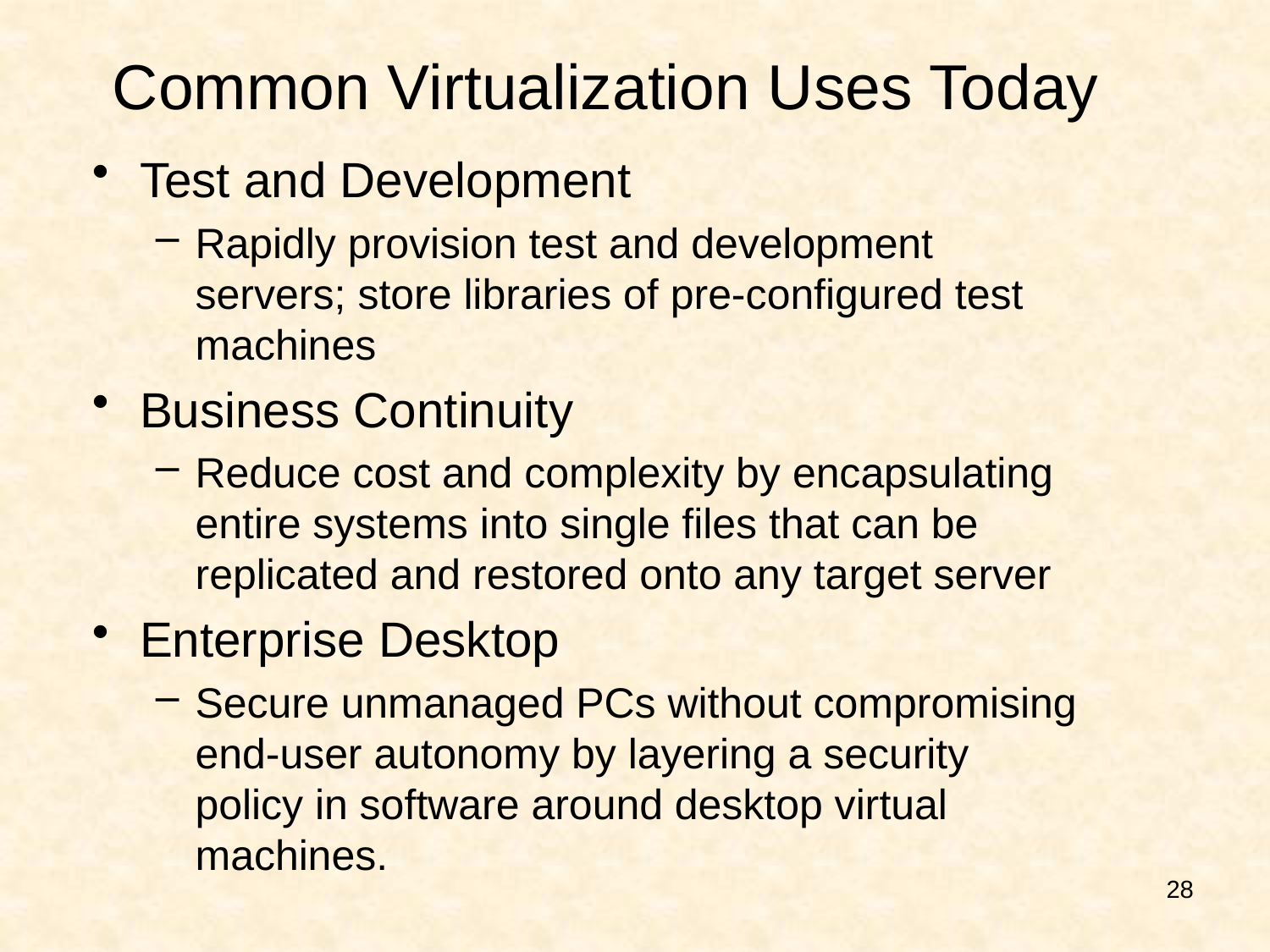

# Common Virtualization Uses Today
Test and Development
Rapidly provision test and development servers; store libraries of pre-configured test machines
Business Continuity
Reduce cost and complexity by encapsulating entire systems into single files that can be replicated and restored onto any target server
Enterprise Desktop
Secure unmanaged PCs without compromising end-user autonomy by layering a security policy in software around desktop virtual machines.
28